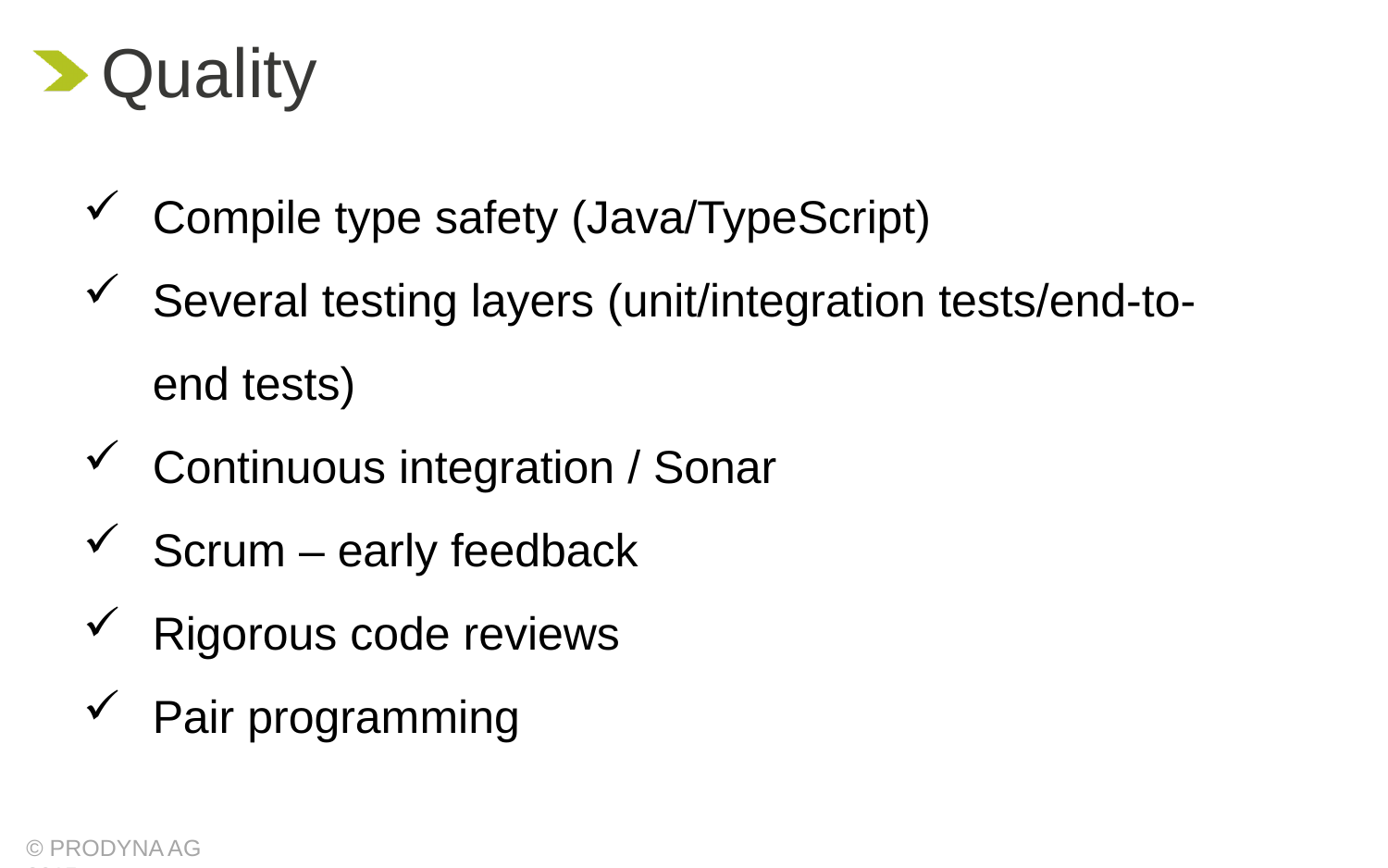

Quality

Compile type safety (Java/TypeScript)
Several testing layers (unit/integration tests/end-to-end tests)
Continuous integration / Sonar
Scrum – early feedback
Rigorous code reviews
Pair programming